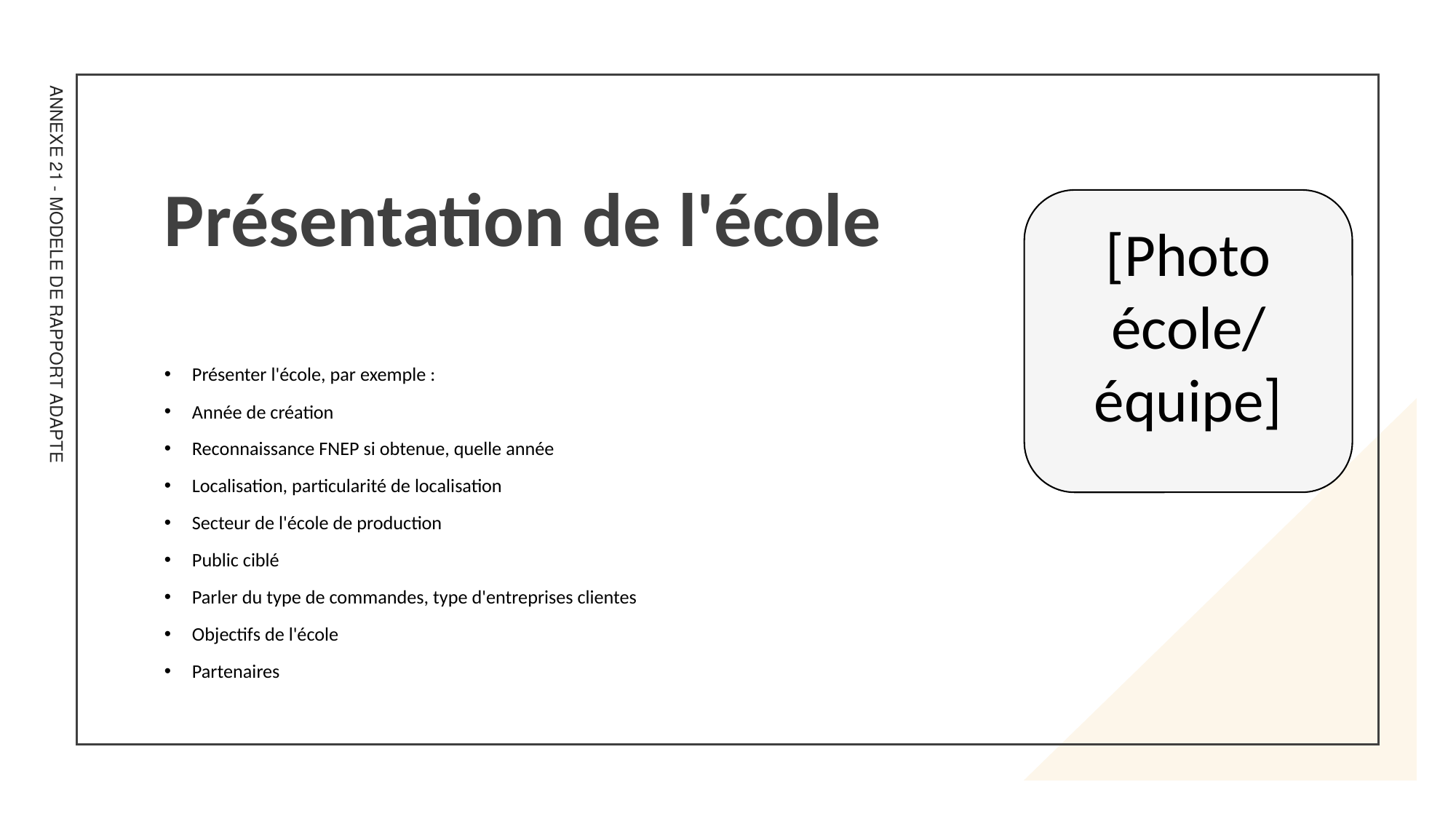

# Présentation de l'école
[Photo
école/équipe]

Présenter l'école, par exemple :
Année de création
Reconnaissance FNEP si obtenue, quelle année
Localisation, particularité de localisation
Secteur de l'école de production
Public ciblé
Parler du type de commandes, type d'entreprises clientes
Objectifs de l'école
Partenaires

ANNEXE 21 - MODELE DE RAPPORT ADAPTE